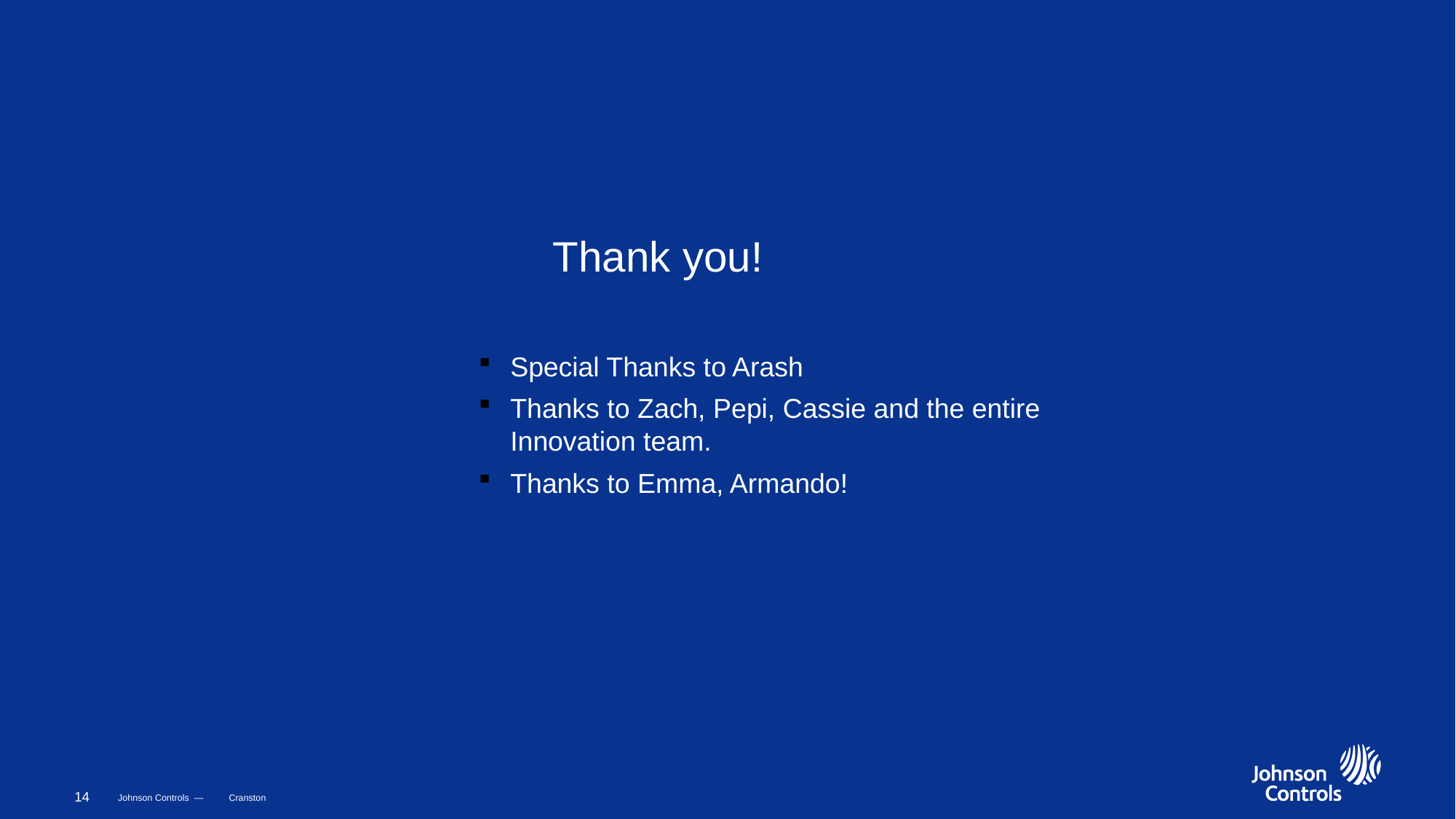

# Thank you!
Special Thanks to Arash
Thanks to Zach, Pepi, Cassie and the entire Innovation team.
Thanks to Emma, Armando!
Cranston